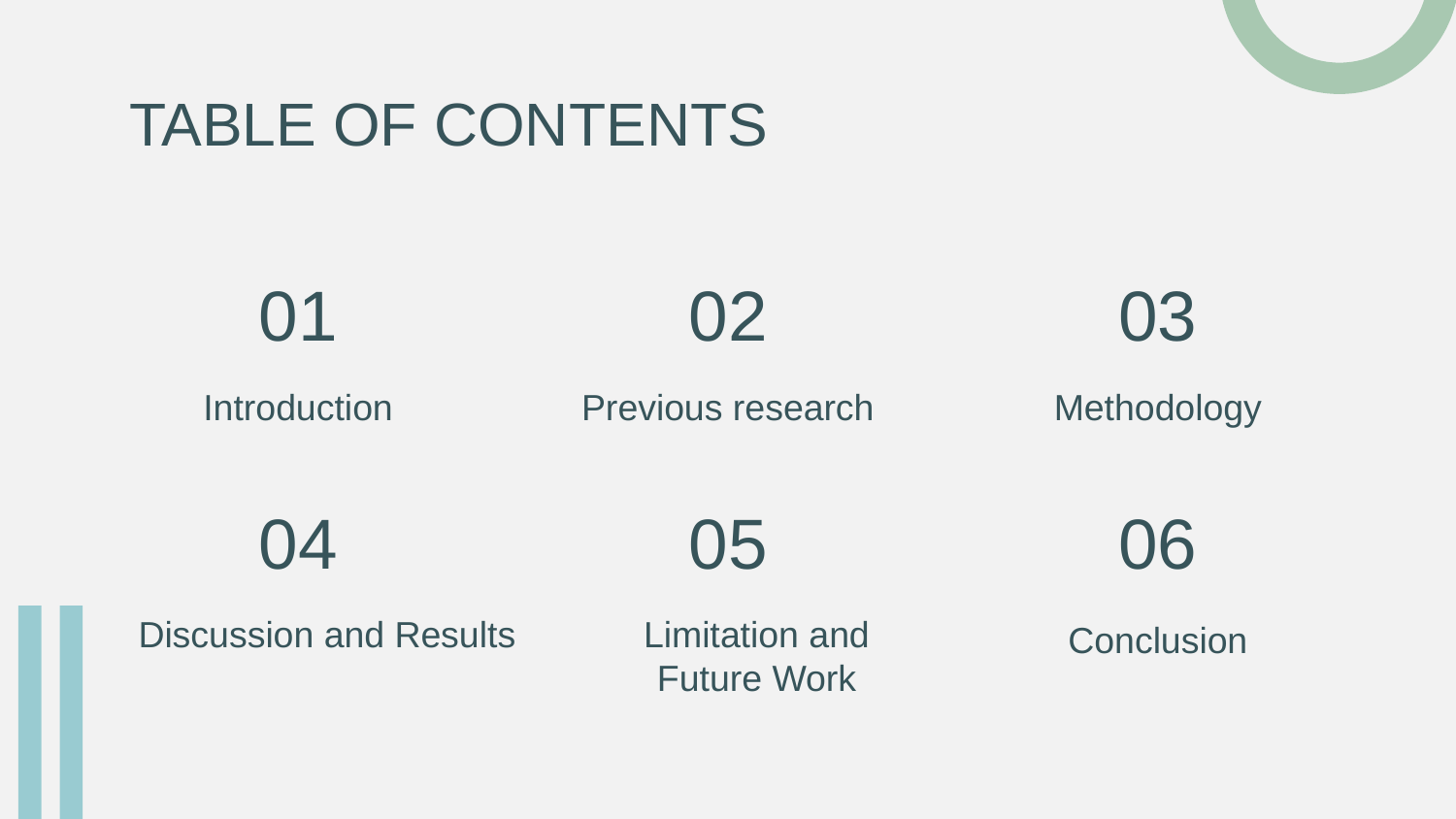

# TABLE OF CONTENTS
01
02
03
Introduction
Previous research
Methodology
04
05
06
Discussion and Results
Limitation and Future Work
Conclusion